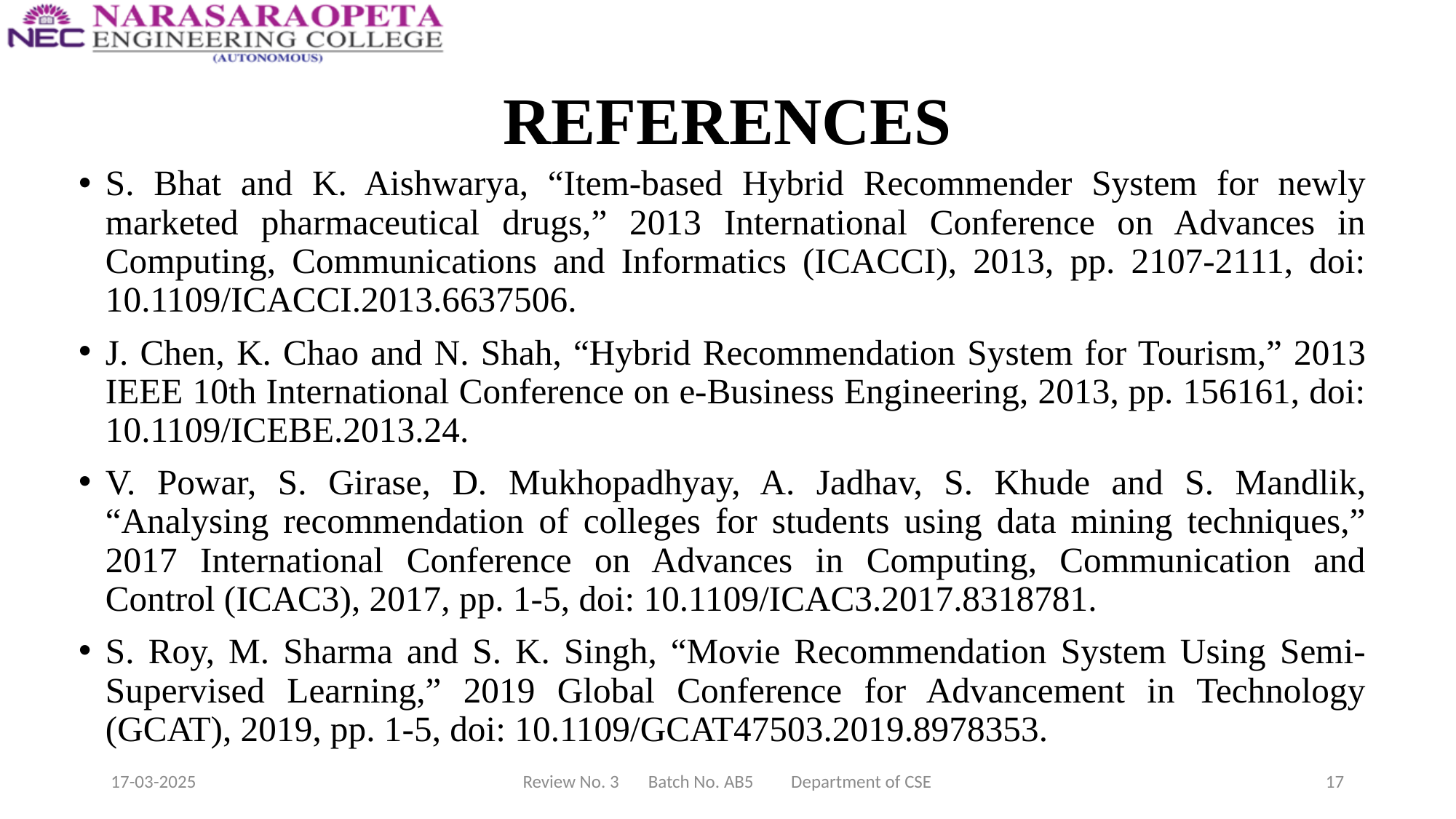

# REFERENCES
S. Bhat and K. Aishwarya, “Item-based Hybrid Recommender System for newly marketed pharmaceutical drugs,” 2013 International Conference on Advances in Computing, Communications and Informatics (ICACCI), 2013, pp. 2107-2111, doi: 10.1109/ICACCI.2013.6637506.
J. Chen, K. Chao and N. Shah, “Hybrid Recommendation System for Tourism,” 2013 IEEE 10th International Conference on e-Business Engineering, 2013, pp. 156161, doi: 10.1109/ICEBE.2013.24.
V. Powar, S. Girase, D. Mukhopadhyay, A. Jadhav, S. Khude and S. Mandlik, “Analysing recommendation of colleges for students using data mining techniques,” 2017 International Conference on Advances in Computing, Communication and Control (ICAC3), 2017, pp. 1-5, doi: 10.1109/ICAC3.2017.8318781.
S. Roy, M. Sharma and S. K. Singh, “Movie Recommendation System Using Semi-Supervised Learning,” 2019 Global Conference for Advancement in Technology (GCAT), 2019, pp. 1-5, doi: 10.1109/GCAT47503.2019.8978353.
17-03-2025
Review No. 3       Batch No. AB5         Department of CSE
17